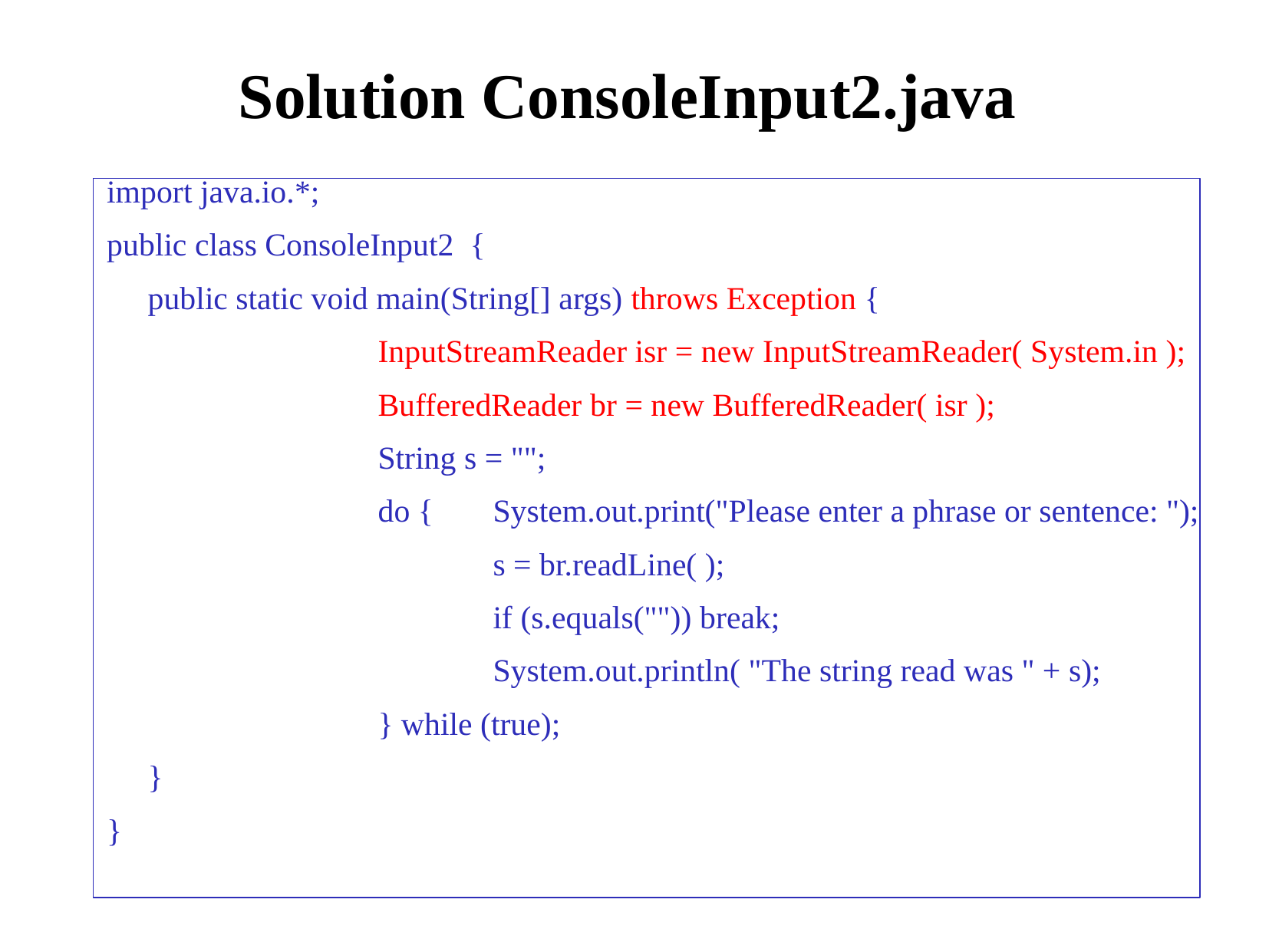

# Solution ConsoleInput2.java
import java.io.*;
public class ConsoleInput2  {
  	public static void main(String[] args) throws Exception {
			InputStreamReader isr = new InputStreamReader( System.in );
			BufferedReader br = new BufferedReader( isr );
			String s = "";
			do {	System.out.print("Please enter a phrase or sentence: ");
				s = br.readLine( );
				if (s.equals("")) break;
				System.out.println( "The string read was " + s);
			} while (true);
	}
}